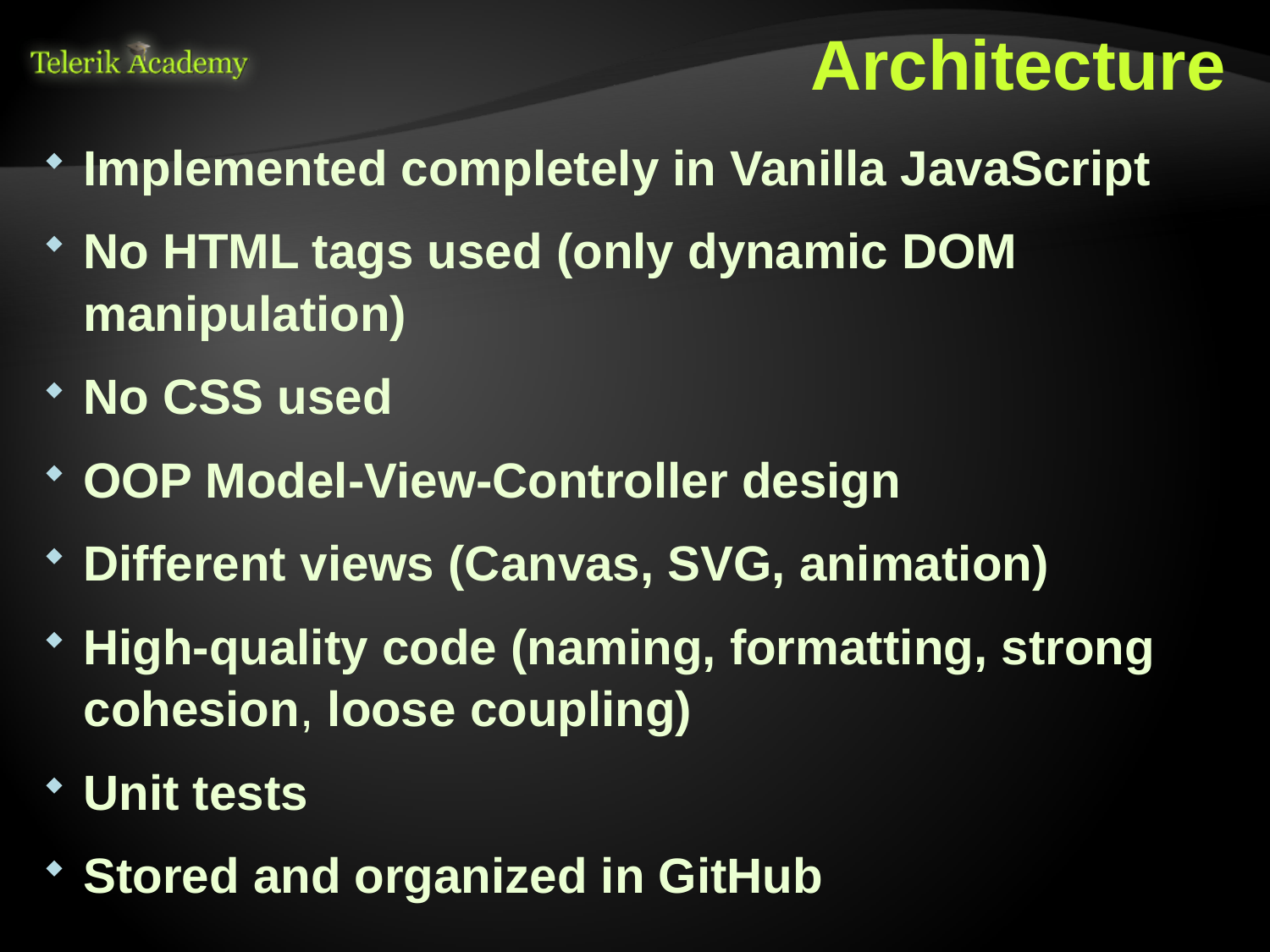

# Architecture
Implemented completely in Vanilla JavaScript
No HTML tags used (only dynamic DOM manipulation)
No CSS used
OOP Model-View-Controller design
Different views (Canvas, SVG, animation)
High-quality code (naming, formatting, strong cohesion, loose coupling)
Unit tests
Stored and organized in GitHub